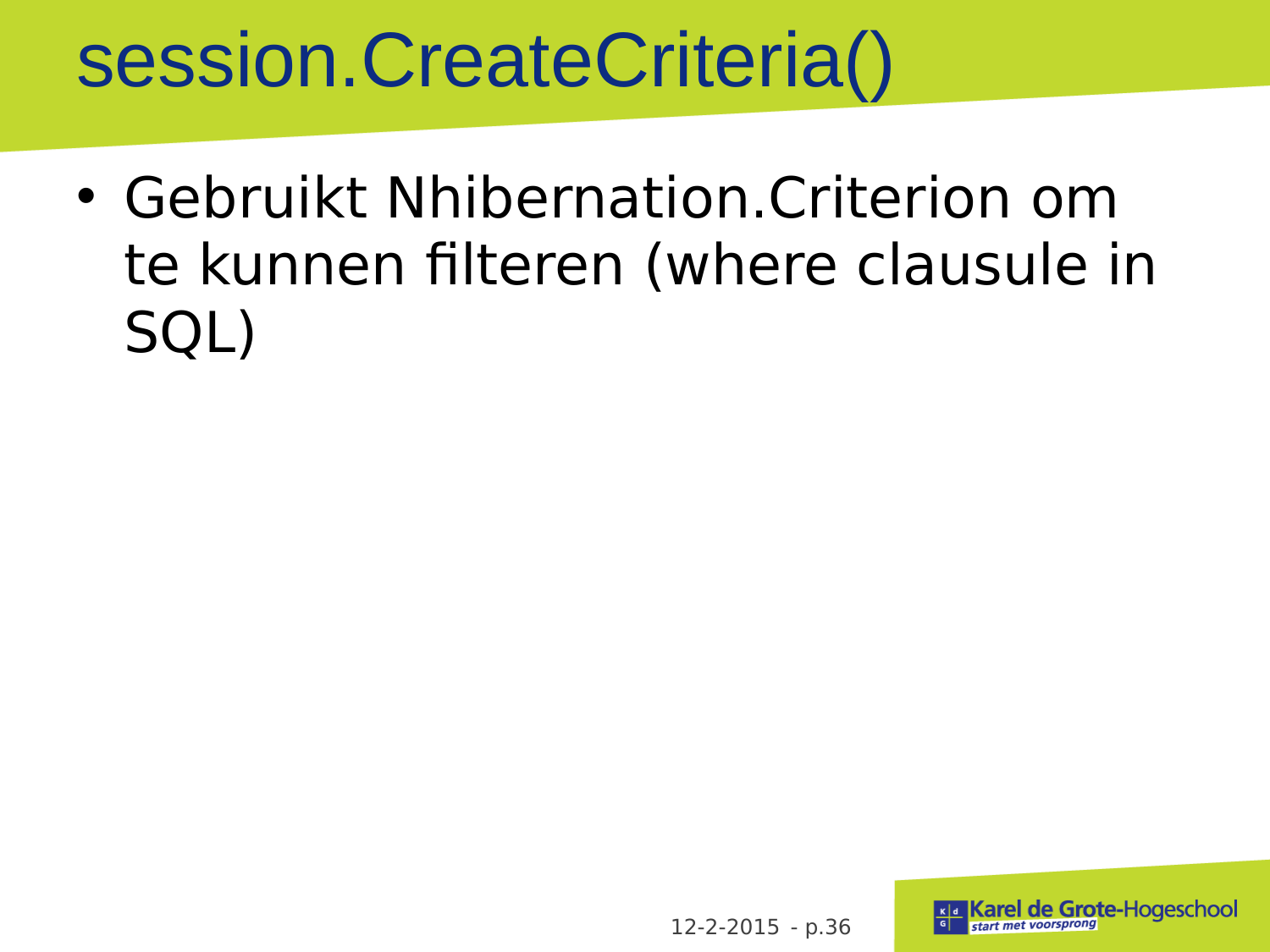

# session.CreateCriteria()
Gebruikt Nhibernation.Criterion om te kunnen filteren (where clausule in SQL)

12-2-2015
- p.36